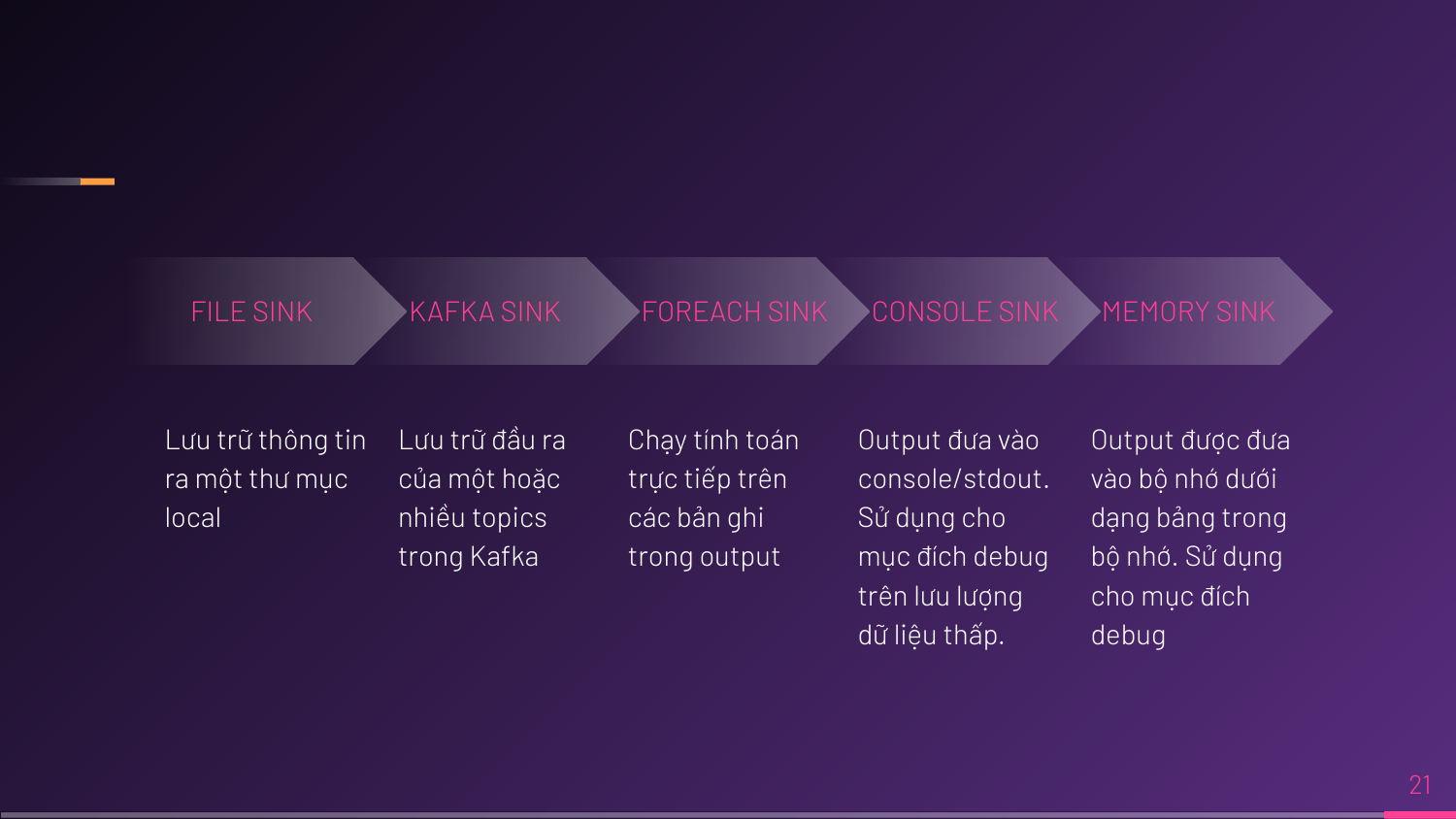

KAFKA SINK
       FOREACH SINK
       CONSOLE SINK
    MEMORY SINK
FILE SINK
Lưu trữ thông tin ra một thư mục local
Lưu trữ đầu ra của một hoặc nhiều topics trong Kafka
Chạy tính toán trực tiếp trên các bản ghi trong output
Output đưa vào console/stdout. Sử dụng cho mục đích debug trên lưu lượng dữ liệu thấp.
Output được đưa vào bộ nhớ dưới dạng bảng trong bộ nhớ. Sử dụng cho mục đích debug
21